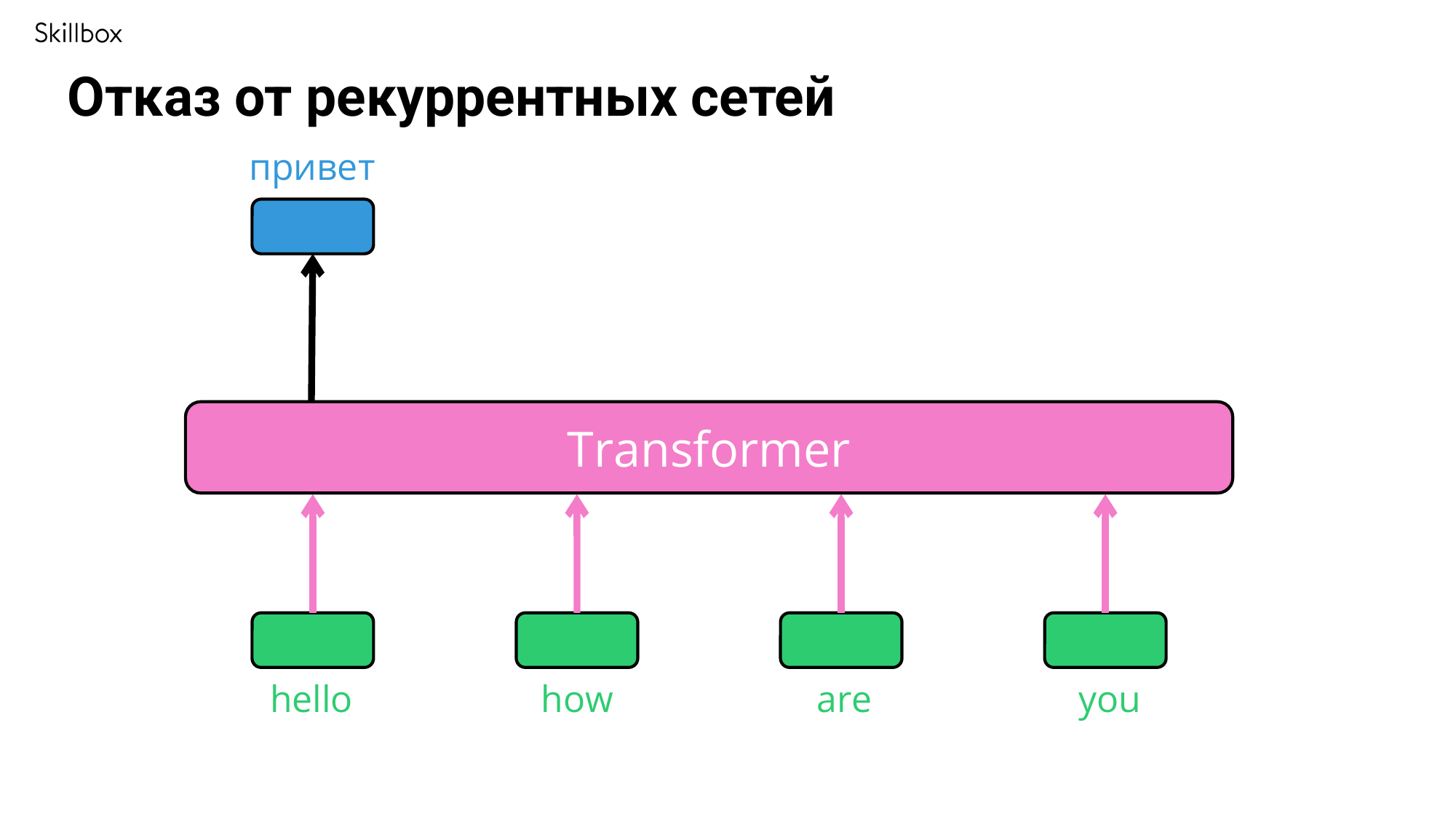

Отказ от рекуррентных сетей
привет

Transformer

hello
how
are
you